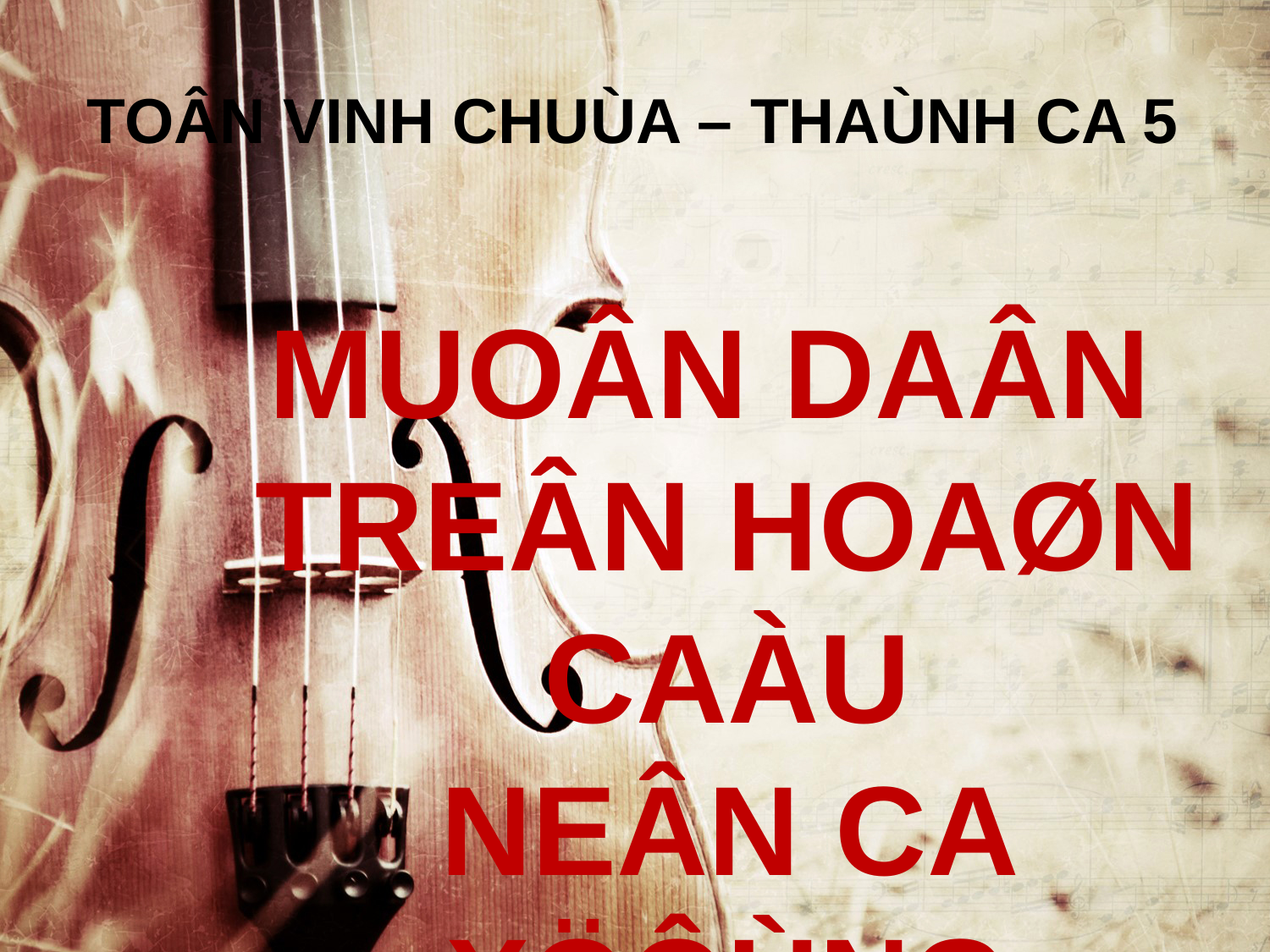

TOÂN VINH CHUÙA – THAÙNH CA 5
MUOÂN DAÂN
TREÂN HOAØN CAÀU
NEÂN CA XÖÔÙNG